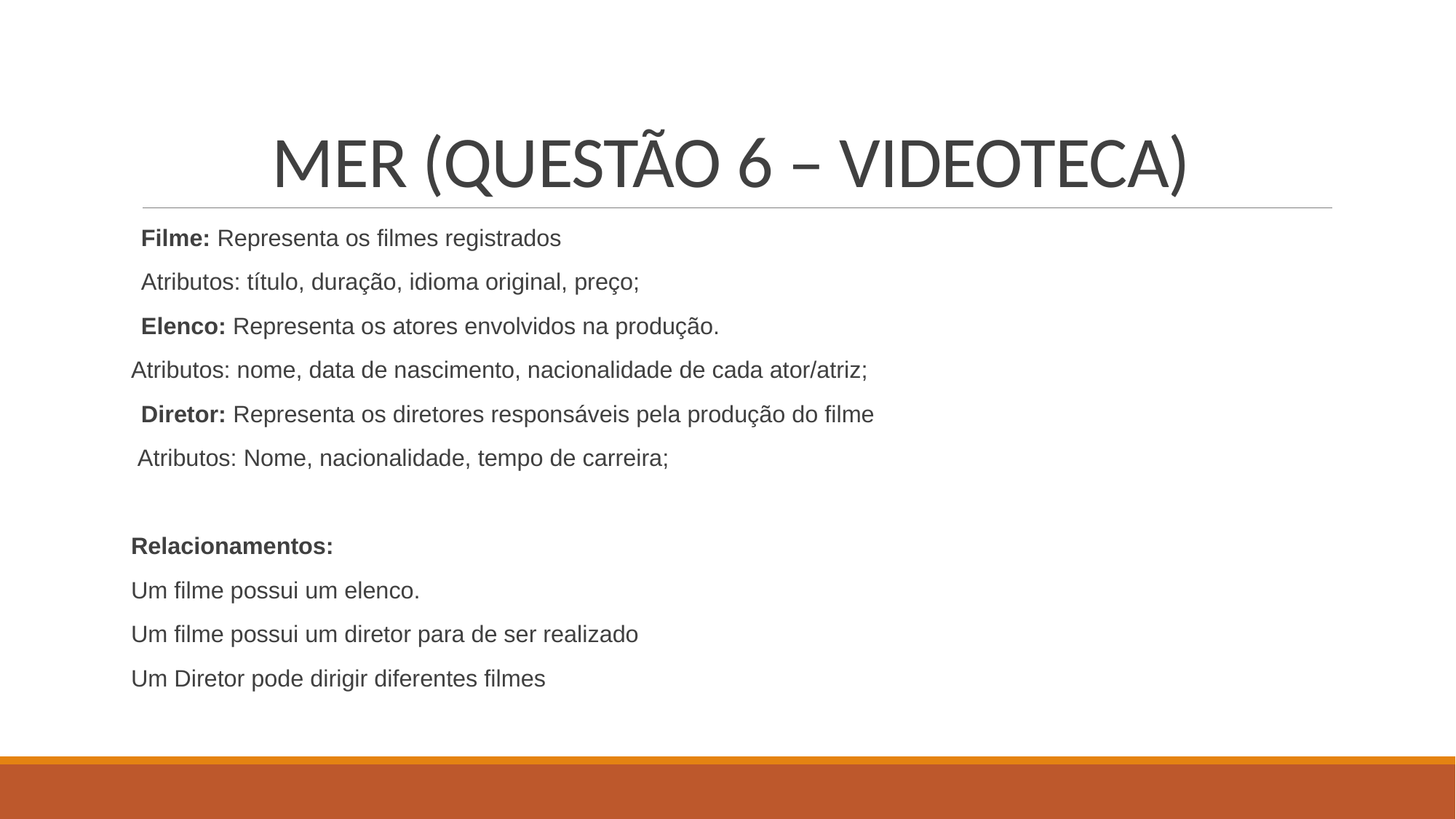

# MER (QUESTÃO 6 – VIDEOTECA)
Filme: Representa os filmes registrados
Atributos: título, duração, idioma original, preço;
Elenco: Representa os atores envolvidos na produção.
Atributos: nome, data de nascimento, nacionalidade de cada ator/atriz;
Diretor: Representa os diretores responsáveis pela produção do filme
 Atributos: Nome, nacionalidade, tempo de carreira;

Relacionamentos:
Um filme possui um elenco.
Um filme possui um diretor para de ser realizado
Um Diretor pode dirigir diferentes filmes